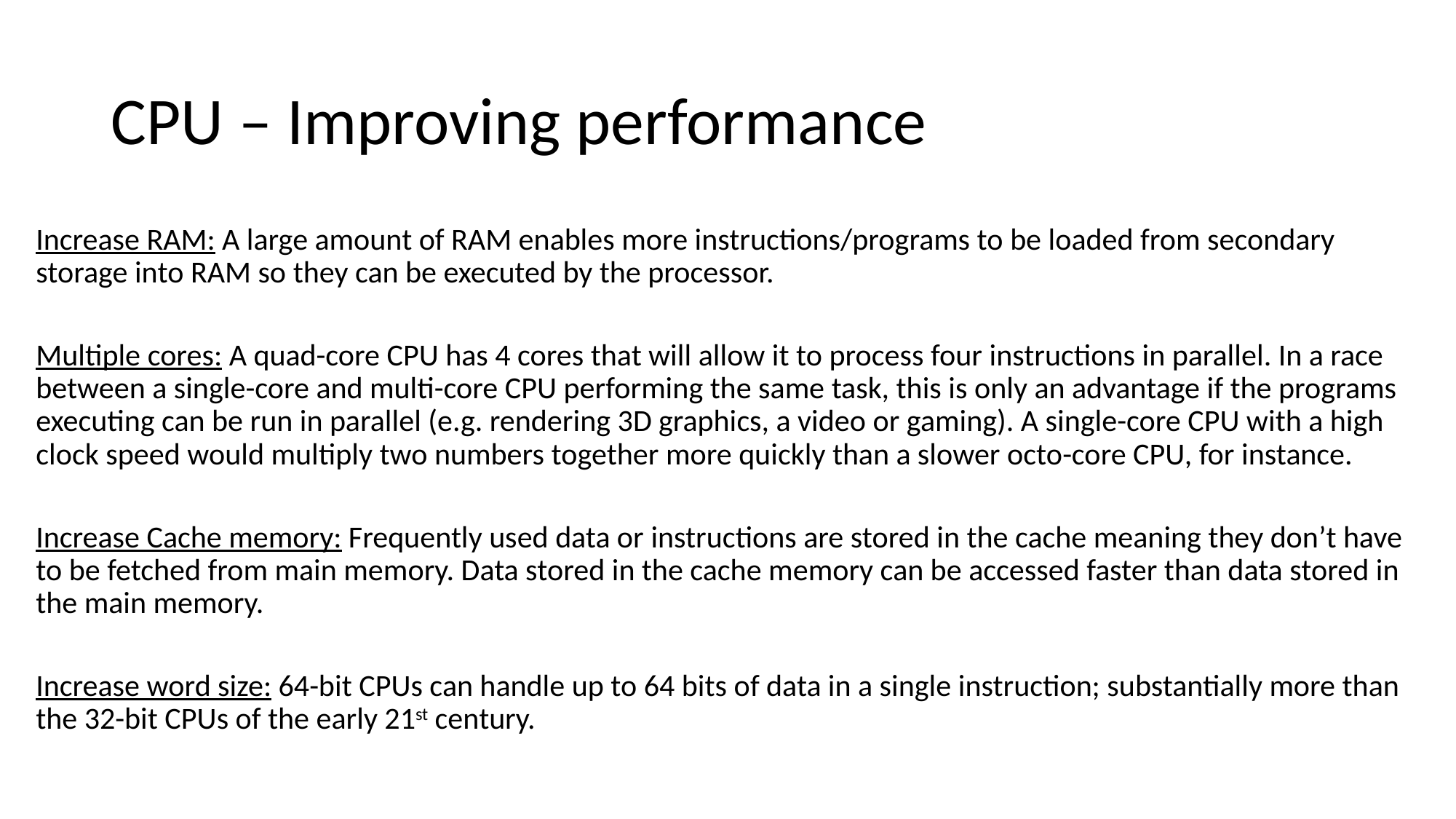

# CPU – Improving performance
Increase RAM: A large amount of RAM enables more instructions/programs to be loaded from secondary storage into RAM so they can be executed by the processor.

Multiple cores: A quad-core CPU has 4 cores that will allow it to process four instructions in parallel. In a race between a single-core and multi-core CPU performing the same task, this is only an advantage if the programs executing can be run in parallel (e.g. rendering 3D graphics, a video or gaming). A single-core CPU with a high clock speed would multiply two numbers together more quickly than a slower octo-core CPU, for instance.

Increase Cache memory: Frequently used data or instructions are stored in the cache meaning they don’t have to be fetched from main memory. Data stored in the cache memory can be accessed faster than data stored in the main memory.

Increase word size: 64-bit CPUs can handle up to 64 bits of data in a single instruction; substantially more than the 32-bit CPUs of the early 21st century.